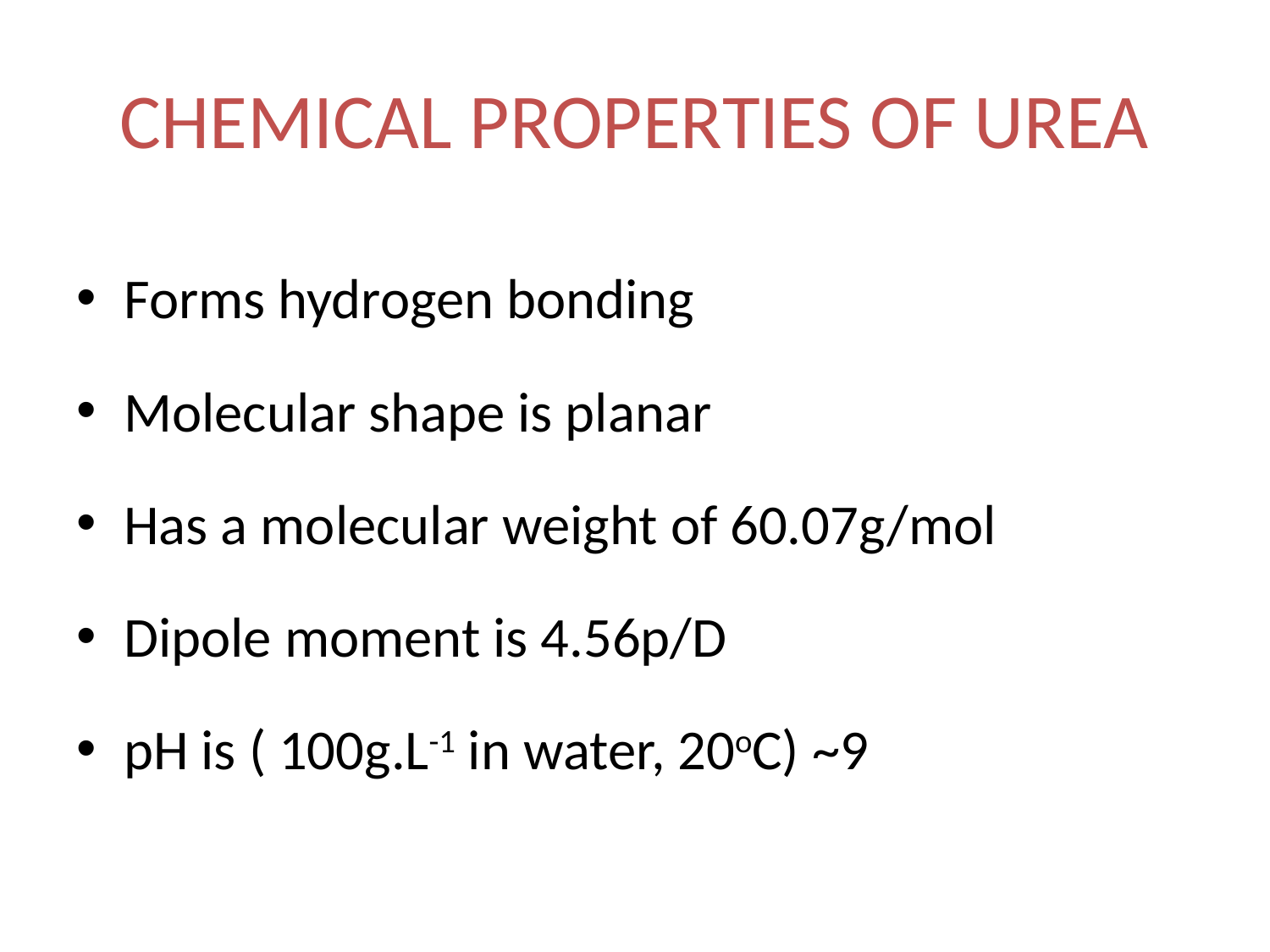

# CHEMICAL PROPERTIES OF UREA
Forms hydrogen bonding
Molecular shape is planar
Has a molecular weight of 60.07g/mol
Dipole moment is 4.56p/D
pH is ( 100g.L-1 in water, 20oC) ~9